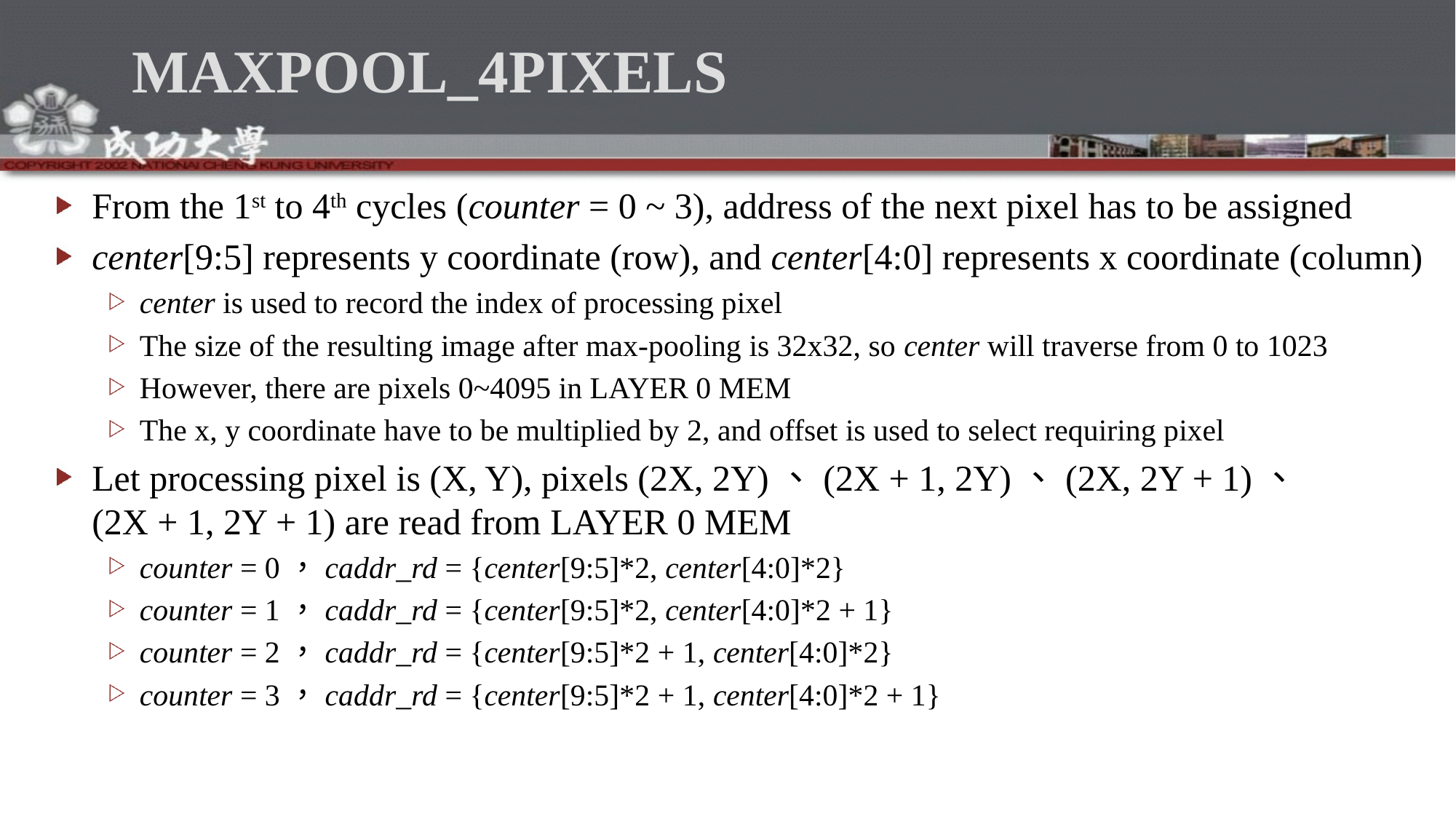

# MAXPOOL_4PIXELS
From the 1st to 4th cycles (counter = 0 ~ 3), address of the next pixel has to be assigned
center[9:5] represents y coordinate (row), and center[4:0] represents x coordinate (column)
center is used to record the index of processing pixel
The size of the resulting image after max-pooling is 32x32, so center will traverse from 0 to 1023
However, there are pixels 0~4095 in LAYER 0 MEM
The x, y coordinate have to be multiplied by 2, and offset is used to select requiring pixel
Let processing pixel is (X, Y), pixels (2X, 2Y)、(2X + 1, 2Y)、(2X, 2Y + 1)、
(2X + 1, 2Y + 1) are read from LAYER 0 MEM
counter = 0，caddr_rd = {center[9:5]*2, center[4:0]*2}
counter = 1，caddr_rd = {center[9:5]*2, center[4:0]*2 + 1}
counter = 2，caddr_rd = {center[9:5]*2 + 1, center[4:0]*2}
counter = 3，caddr_rd = {center[9:5]*2 + 1, center[4:0]*2 + 1}